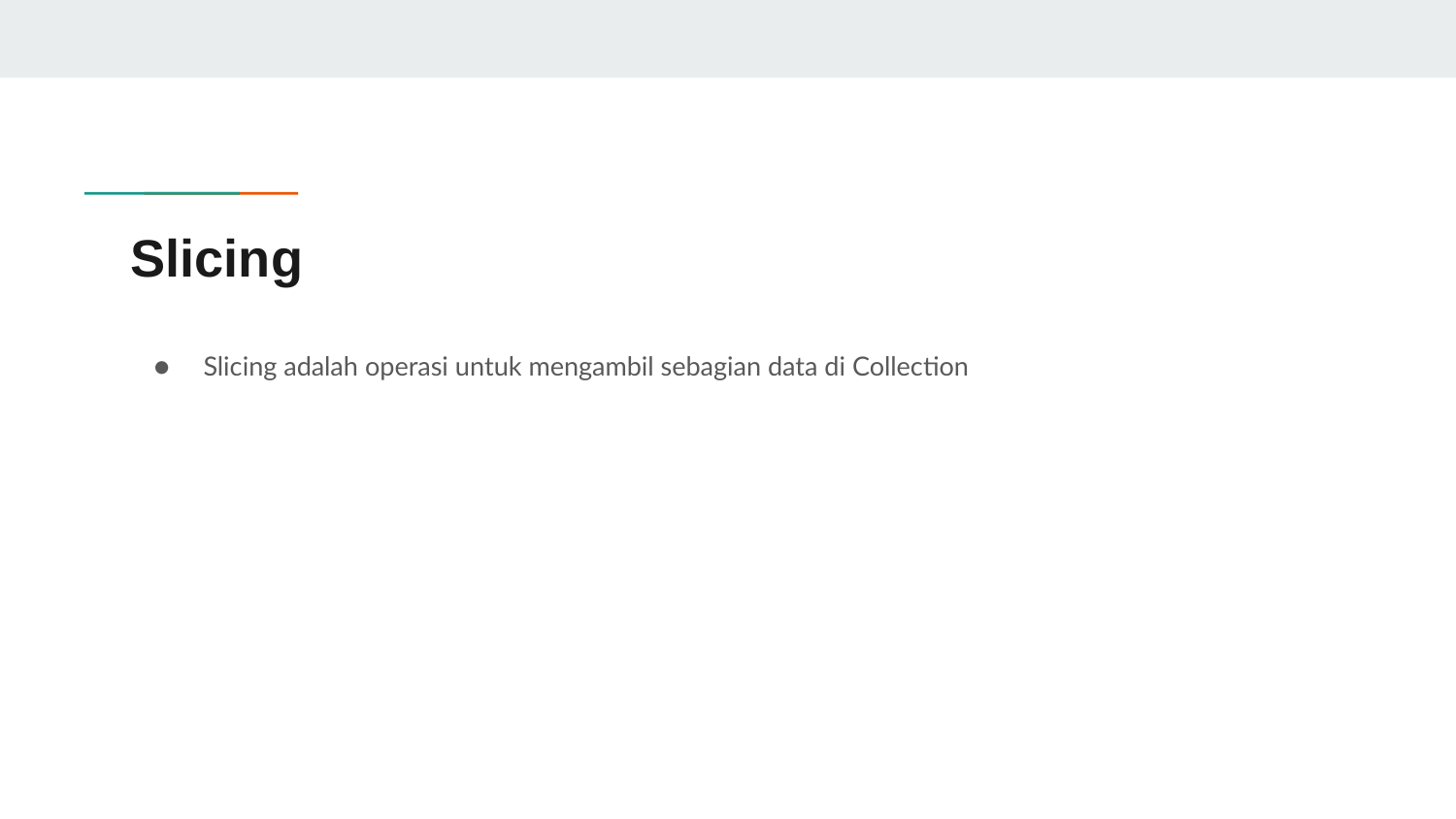

# Slicing
Slicing adalah operasi untuk mengambil sebagian data di Collection